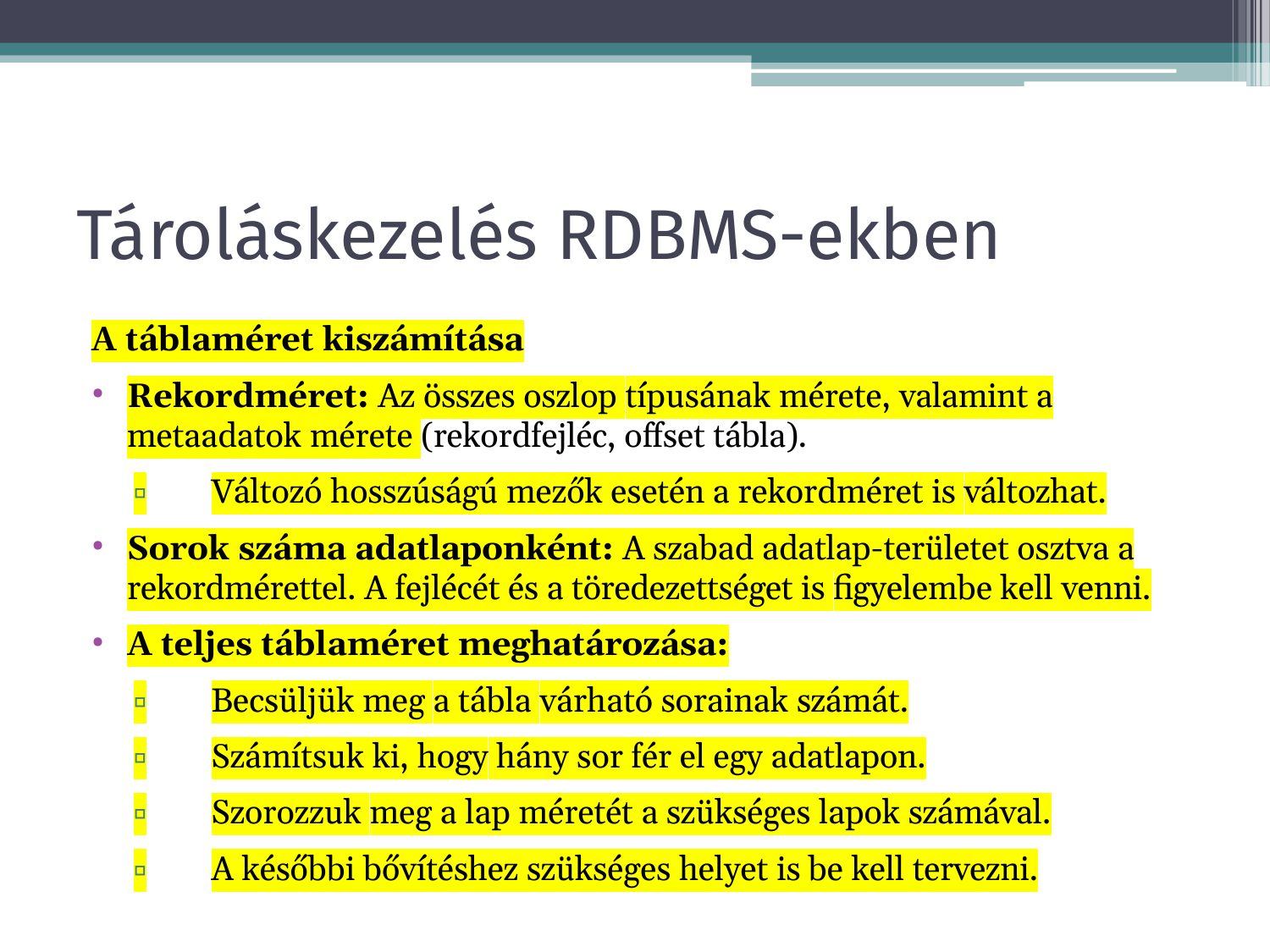

# Tároláskezelés RDBMS-ekben
A táblaméret kiszámítása
Rekordméret: Az összes oszlop típusának mérete, valamint a
metaadatok mérete (rekordfejléc, offset tábla).
▫	Változó hosszúságú mezők esetén a rekordméret is változhat.
Sorok száma adatlaponként: A szabad adatlap-területet osztva a rekordmérettel. A fejlécét és a töredezettséget is figyelembe kell venni.
A teljes táblaméret meghatározása:
▫	Becsüljük meg a tábla várható sorainak számát.
▫	Számítsuk ki, hogy hány sor fér el egy adatlapon.
▫	Szorozzuk meg a lap méretét a szükséges lapok számával.
▫	A későbbi bővítéshez szükséges helyet is be kell tervezni.